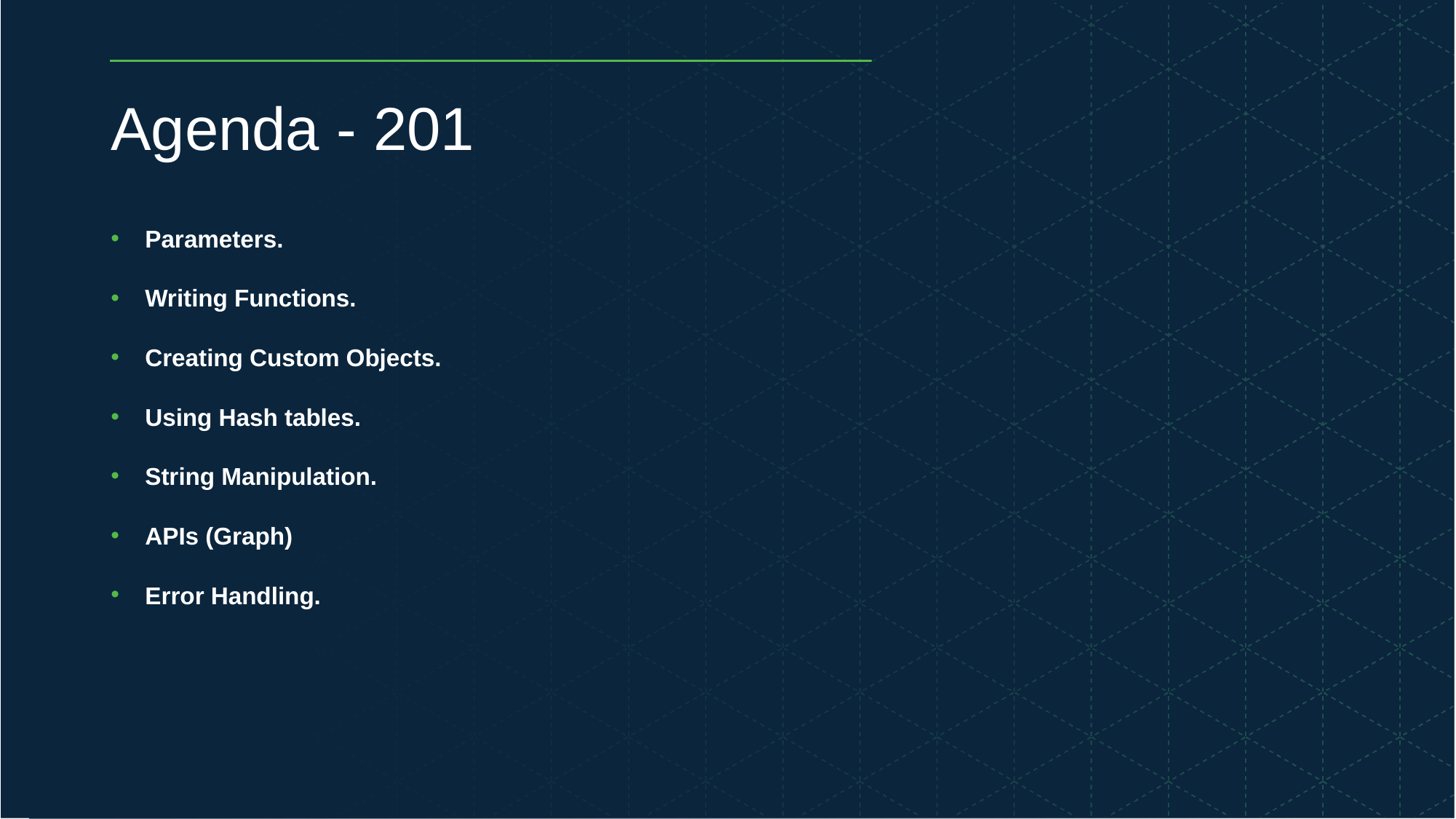

# Agenda - 201
Parameters.
Writing Functions.
Creating Custom Objects.
Using Hash tables.
String Manipulation.
APIs (Graph)
Error Handling.